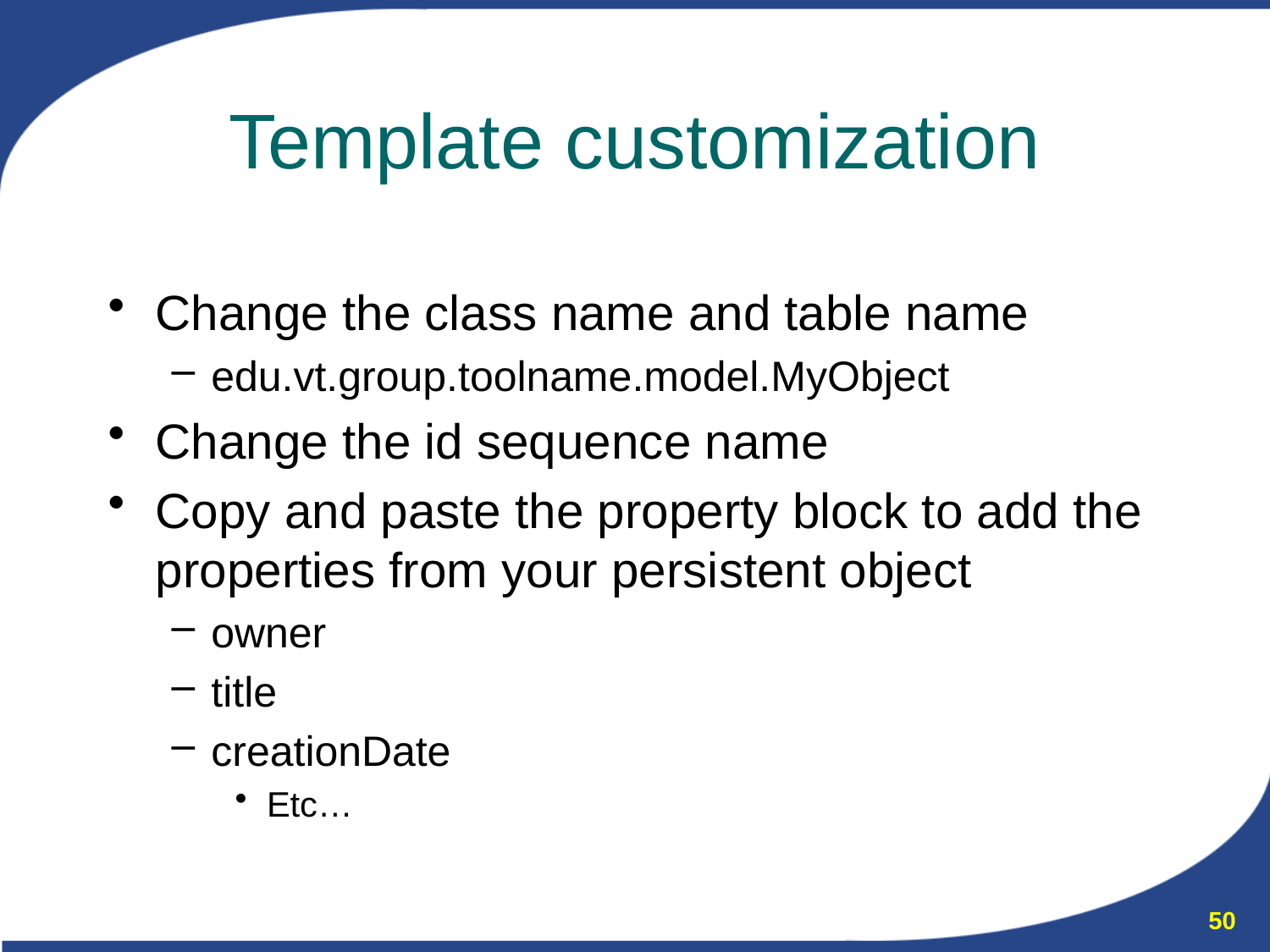

# Template customization
Change the class name and table name
edu.vt.group.toolname.model.MyObject
Change the id sequence name
Copy and paste the property block to add the properties from your persistent object
owner
title
creationDate
Etc…
50